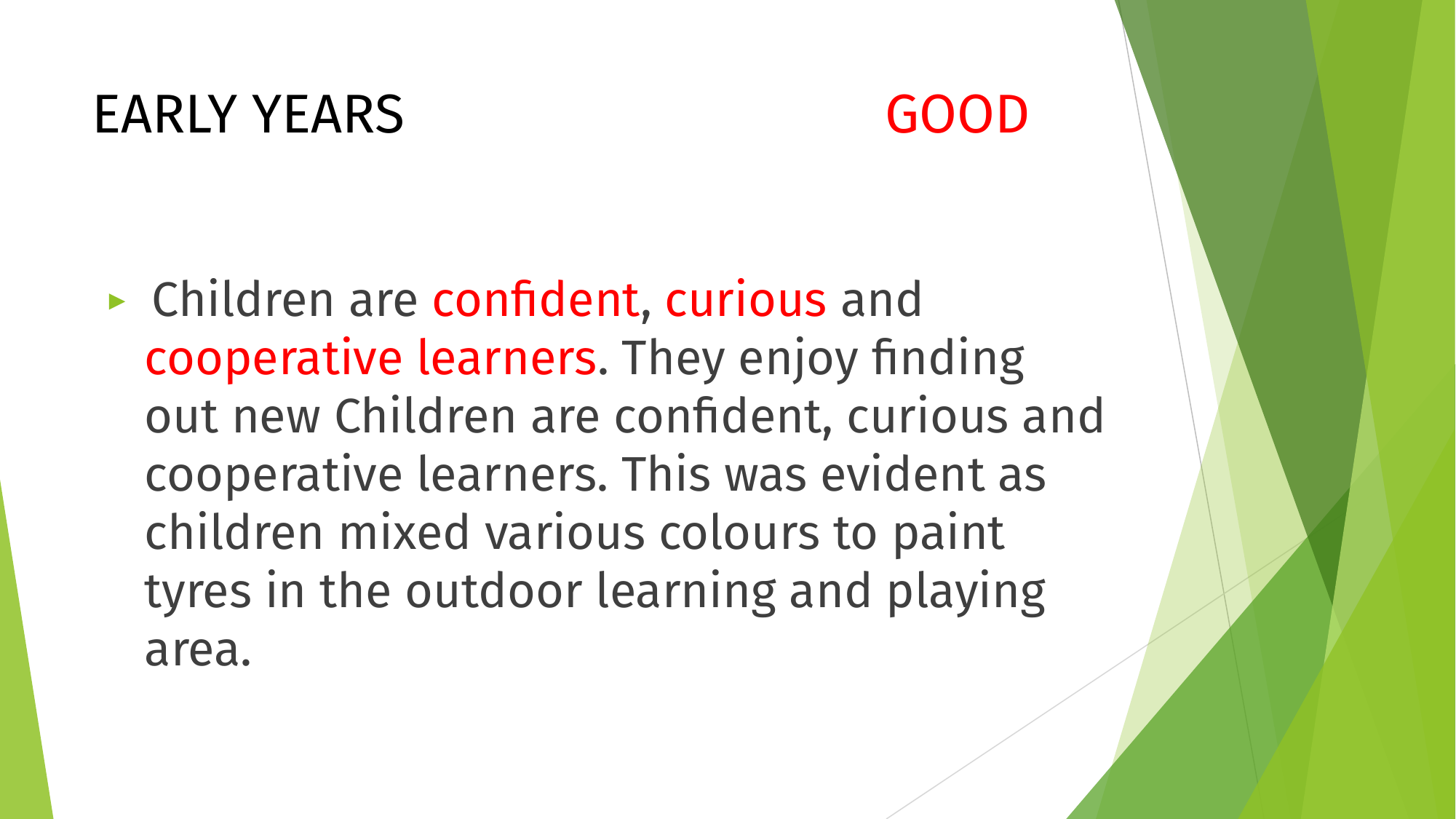

# EARLY YEARS                                 GOOD
 Children are confident, curious and cooperative learners. They enjoy finding out new Children are confident, curious and cooperative learners. This was evident as children mixed various colours to paint tyres in the outdoor learning and playing area.